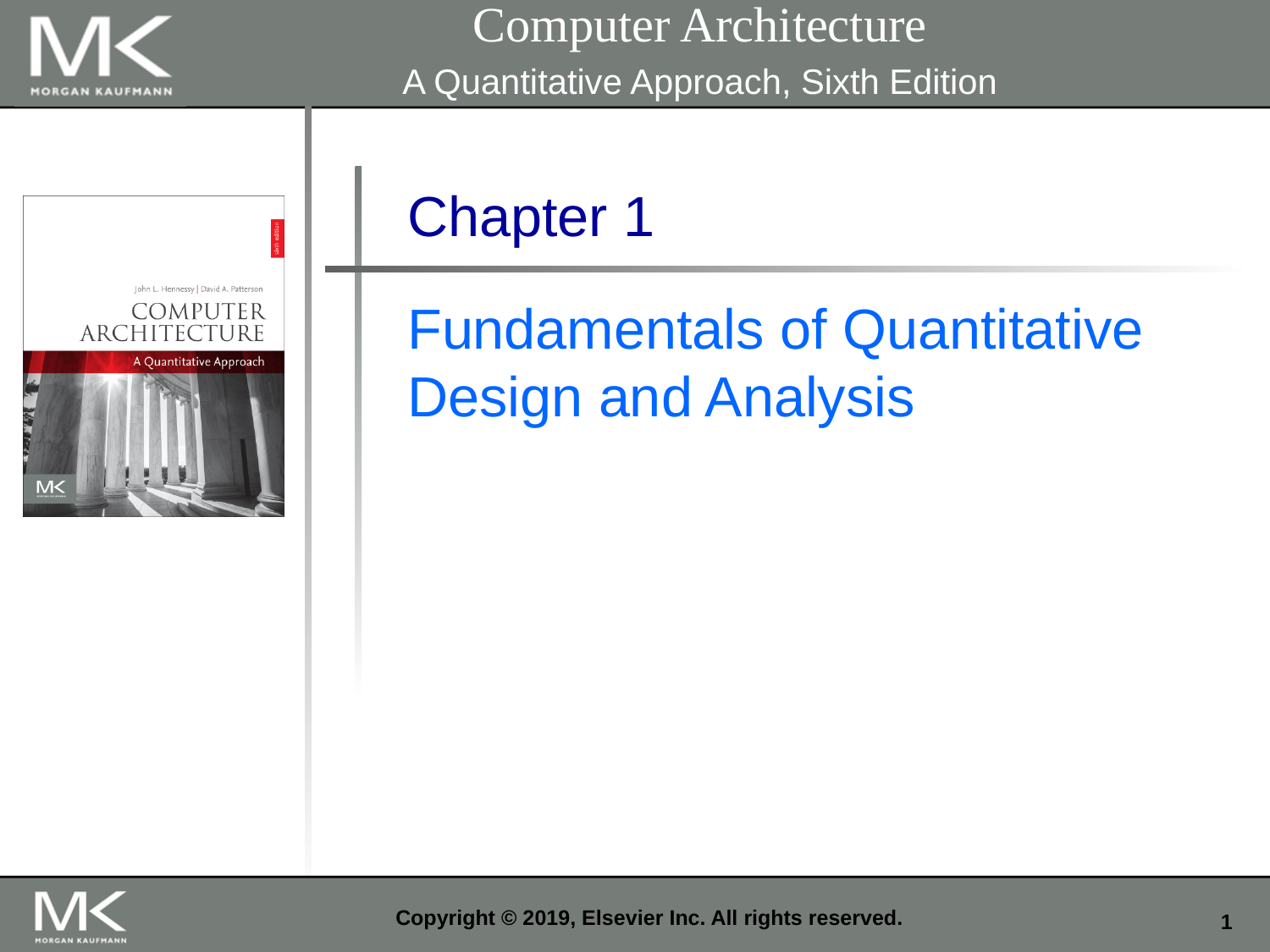

Computer Architecture
A Quantitative Approach, Sixth Edition
Chapter 1
Fundamentals of Quantitative Design and Analysis
Copyright © 2019, Elsevier Inc. All rights reserved.